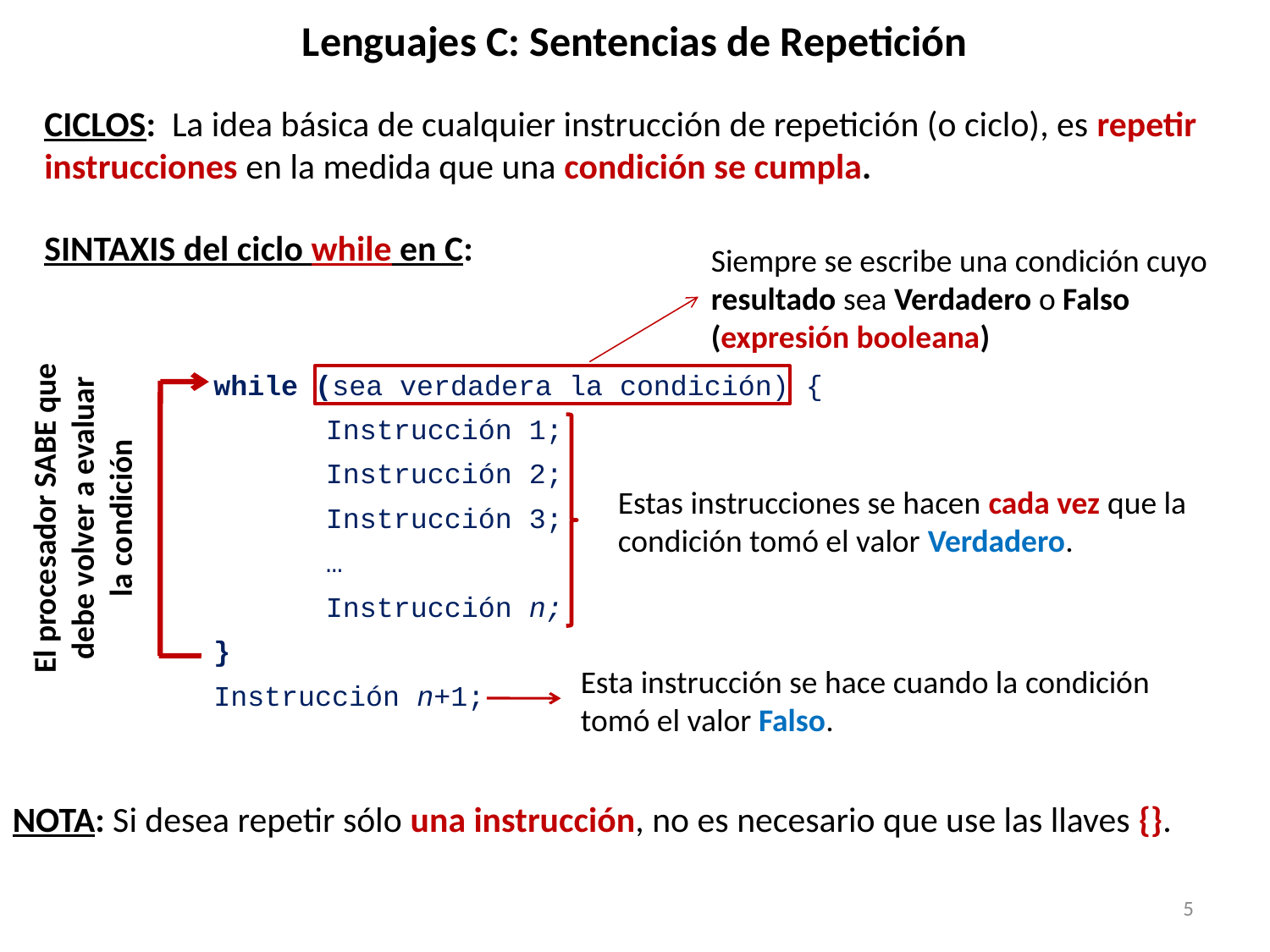

# Lenguajes C: Sentencias de Repetición
CICLOS:  La idea básica de cualquier instrucción de repetición (o ciclo), es repetir instrucciones en la medida que una condición se cumpla.
SINTAXIS del ciclo while en C:
Siempre se escribe una condición cuyo
resultado sea Verdadero o Falso (expresión booleana)

El procesador SABE que debe volver a evaluar
la condición
while (sea verdadera la condición) {
Instrucción 1;
Instrucción 2;
Instrucción 3;
…
Instrucción n;
}
Instrucción n+1;

Estas instrucciones se hacen cada vez que la
condición tomó el valor Verdadero.
Esta instrucción se hace cuando la condición
tomó el valor Falso.
NOTA: Si desea repetir sólo una instrucción, no es necesario que use las llaves {}.
5